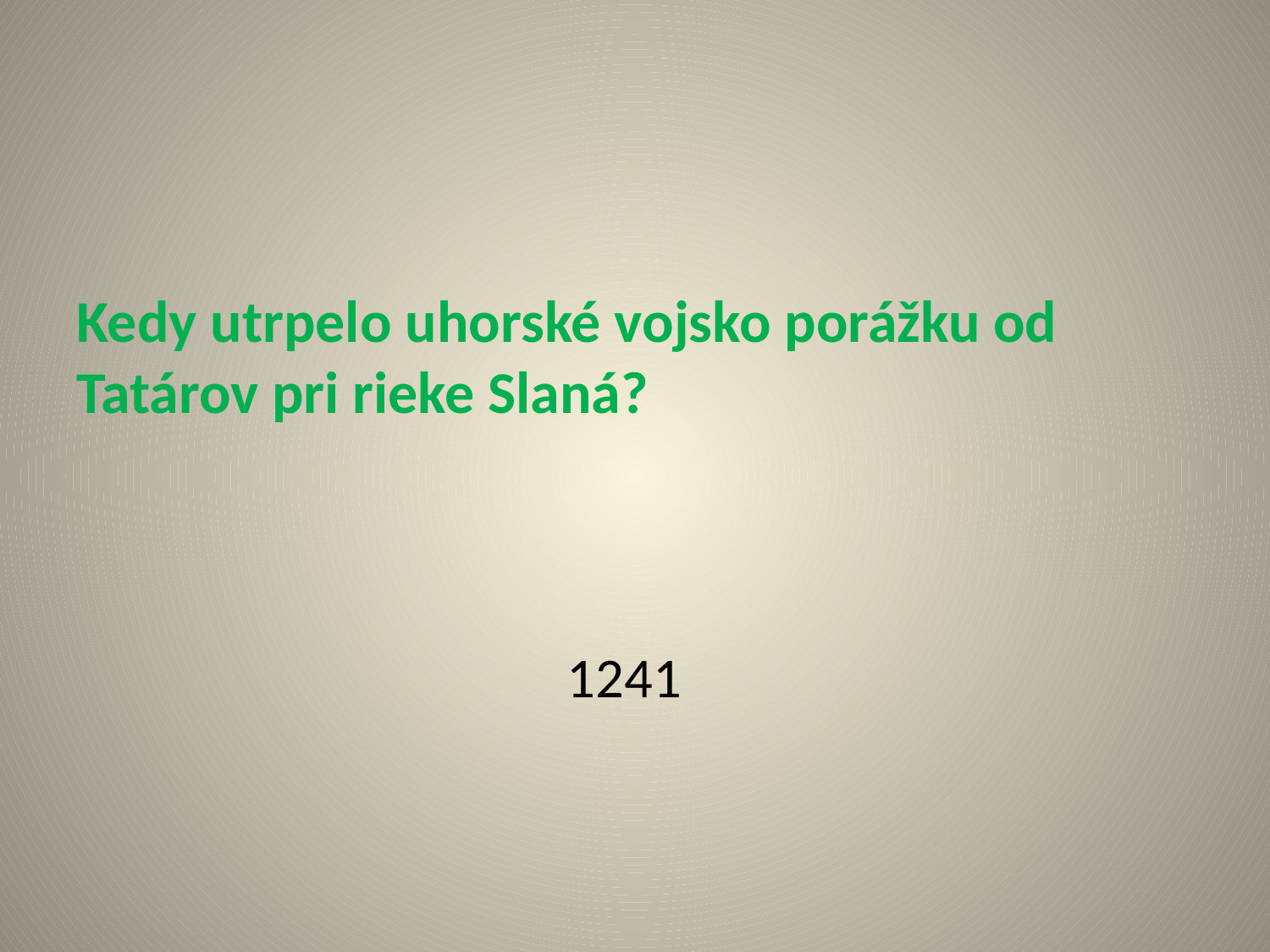

# Kedy utrpelo uhorské vojsko porážku od Tatárov pri rieke Slaná?
1241